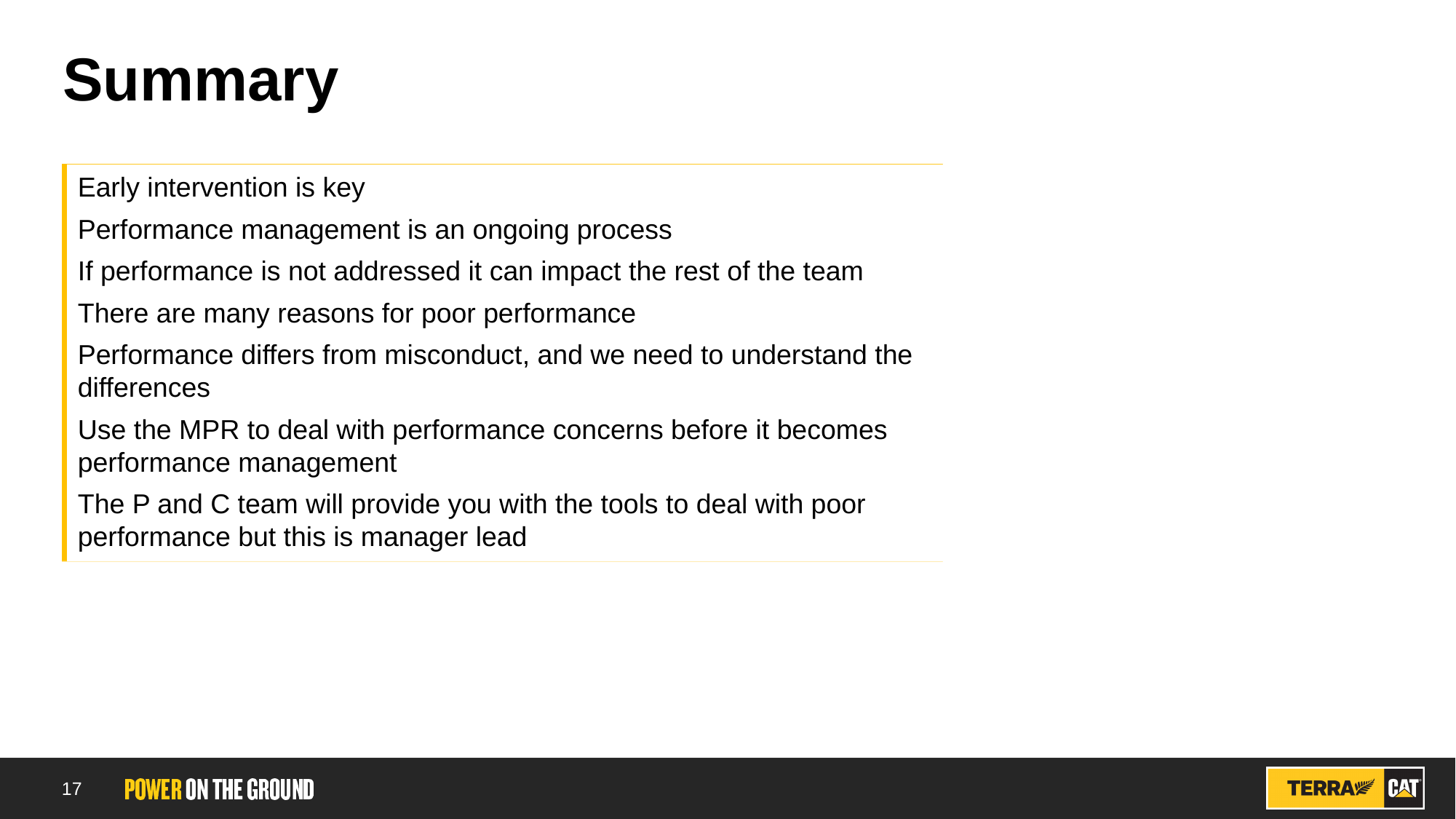

# Summary
Early intervention is key
Performance management is an ongoing process
If performance is not addressed it can impact the rest of the team
There are many reasons for poor performance
Performance differs from misconduct, and we need to understand the differences
Use the MPR to deal with performance concerns before it becomes performance management
The P and C team will provide you with the tools to deal with poor performance but this is manager lead